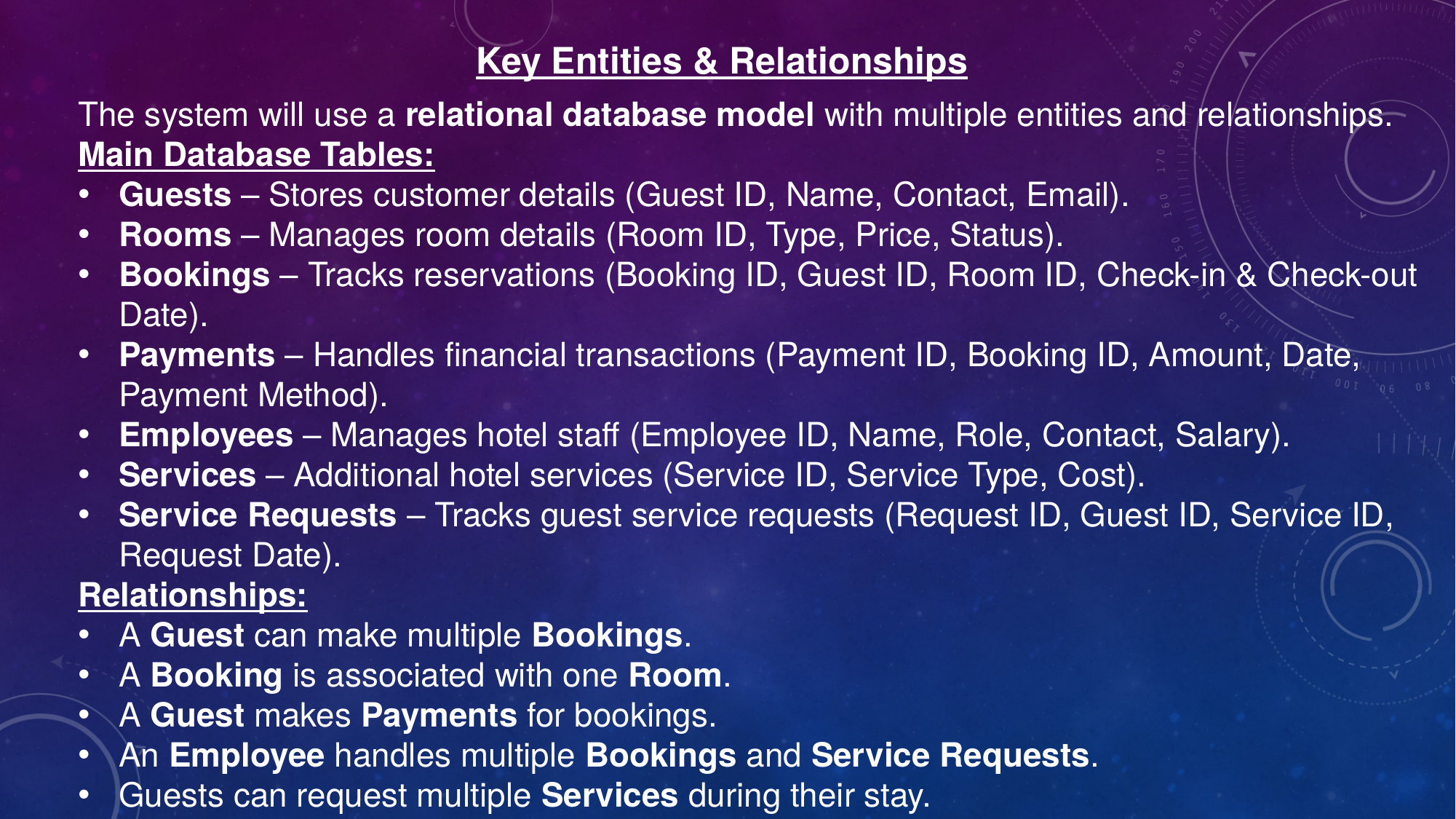

Key Entities & Relationships
The system will use a relational database model with multiple entities and relationships.
Main Database Tables:
Guests – Stores customer details (Guest ID, Name, Contact, Email).
Rooms – Manages room details (Room ID, Type, Price, Status).
Bookings – Tracks reservations (Booking ID, Guest ID, Room ID, Check-in & Check-out Date).
Payments – Handles financial transactions (Payment ID, Booking ID, Amount, Date, Payment Method).
Employees – Manages hotel staff (Employee ID, Name, Role, Contact, Salary).
Services – Additional hotel services (Service ID, Service Type, Cost).
Service Requests – Tracks guest service requests (Request ID, Guest ID, Service ID, Request Date).
Relationships:
A Guest can make multiple Bookings.
A Booking is associated with one Room.
A Guest makes Payments for bookings.
An Employee handles multiple Bookings and Service Requests.
Guests can request multiple Services during their stay.